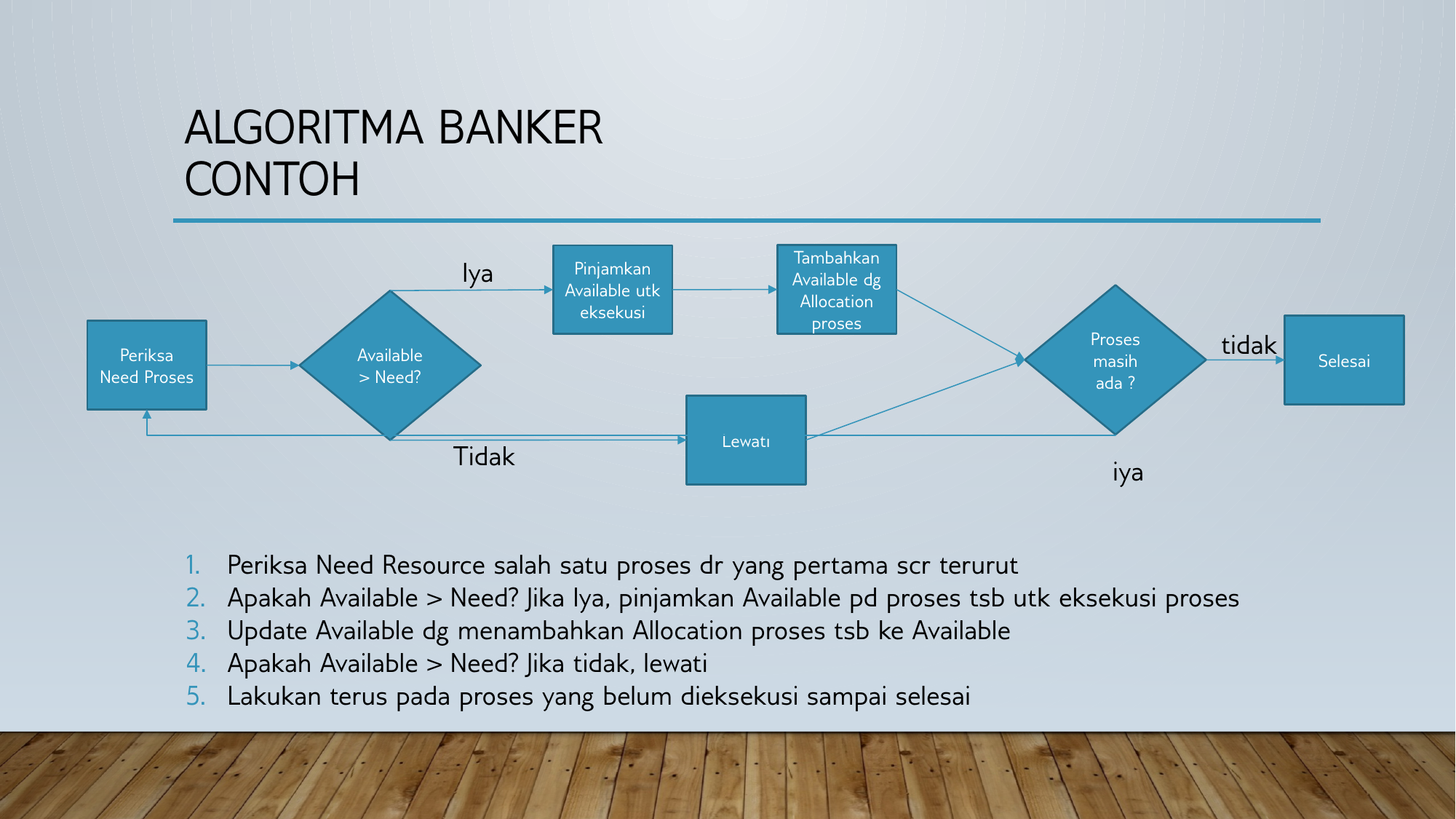

# ALGORITMA BANKER CONTOH
Tambahkan Available dg Allocation proses
Pinjamkan Available utk eksekusi
Iya
Proses masih ada ?
Available > Need?
Selesai
Periksa Need Proses
tidak
Lewati
Tidak
iya
Periksa Need Resource salah satu proses dr yang pertama scr terurut
Apakah Available > Need? Jika Iya, pinjamkan Available pd proses tsb utk eksekusi proses
Update Available dg menambahkan Allocation proses tsb ke Available
Apakah Available > Need? Jika tidak, lewati
Lakukan terus pada proses yang belum dieksekusi sampai selesai